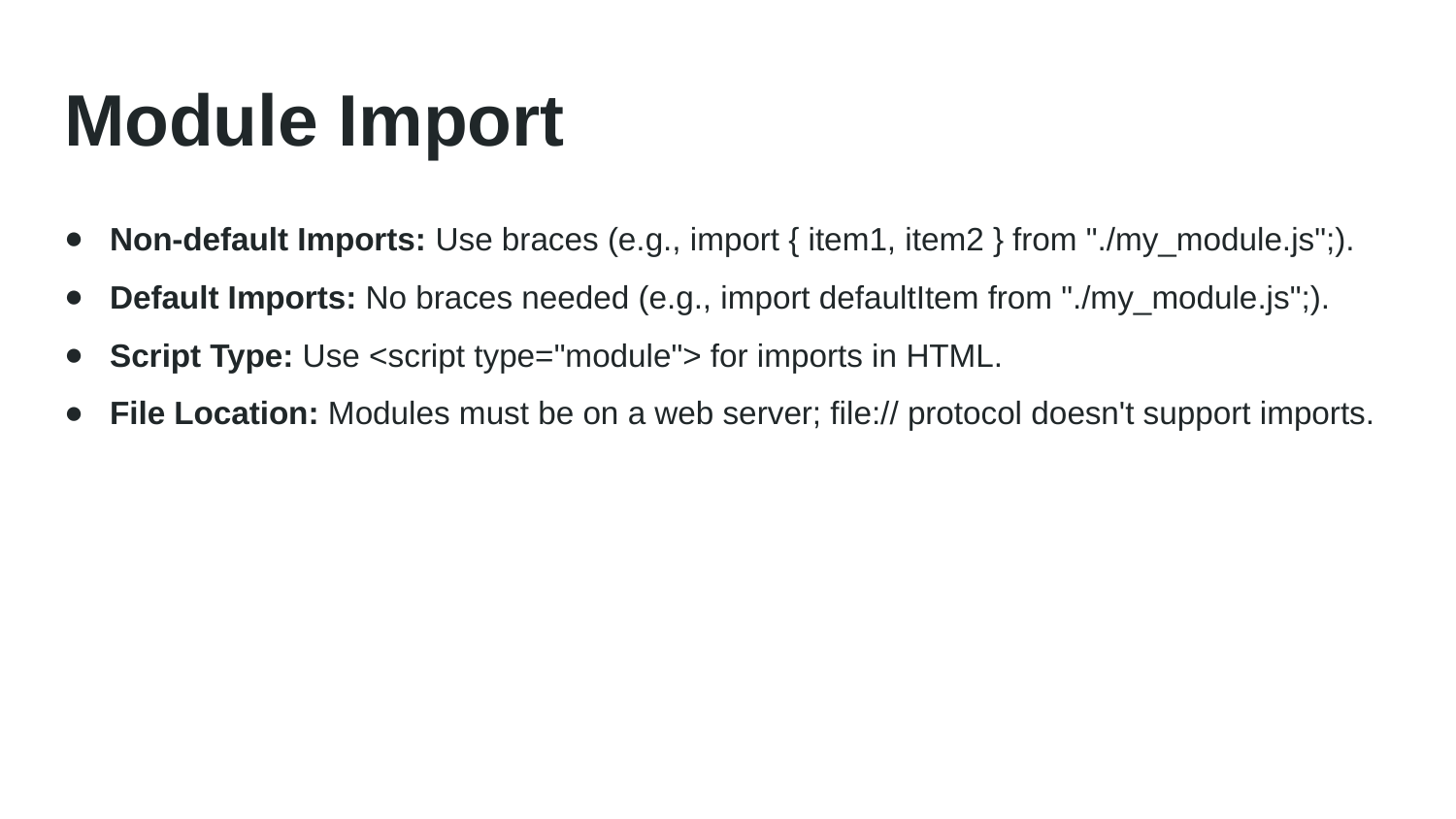

# Module Import
Non-default Imports: Use braces (e.g., import { item1, item2 } from "./my_module.js";).
Default Imports: No braces needed (e.g., import defaultItem from "./my_module.js";).
Script Type: Use <script type="module"> for imports in HTML.
File Location: Modules must be on a web server; file:// protocol doesn't support imports.